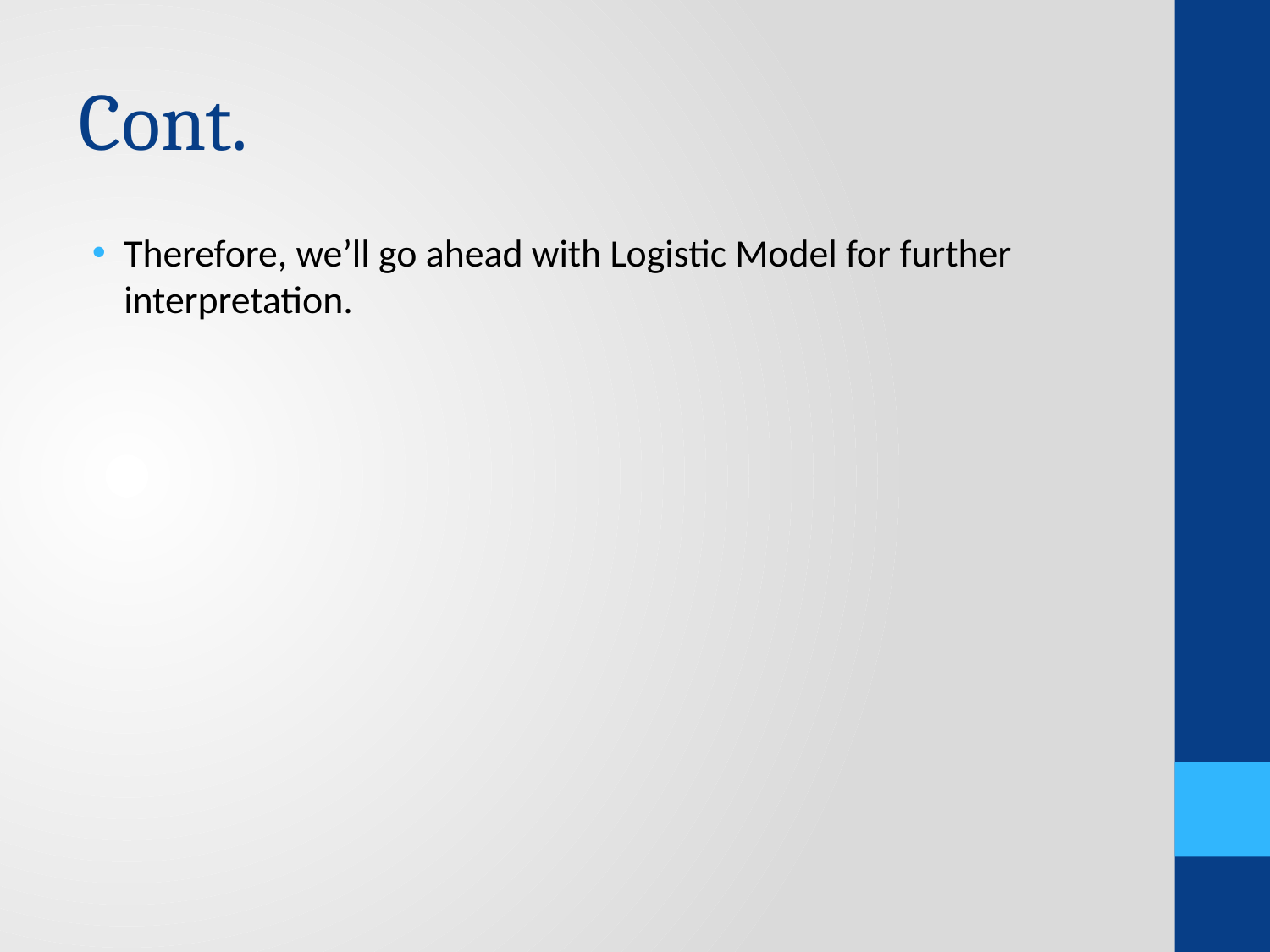

# Cont.
Therefore, we’ll go ahead with Logistic Model for further interpretation.